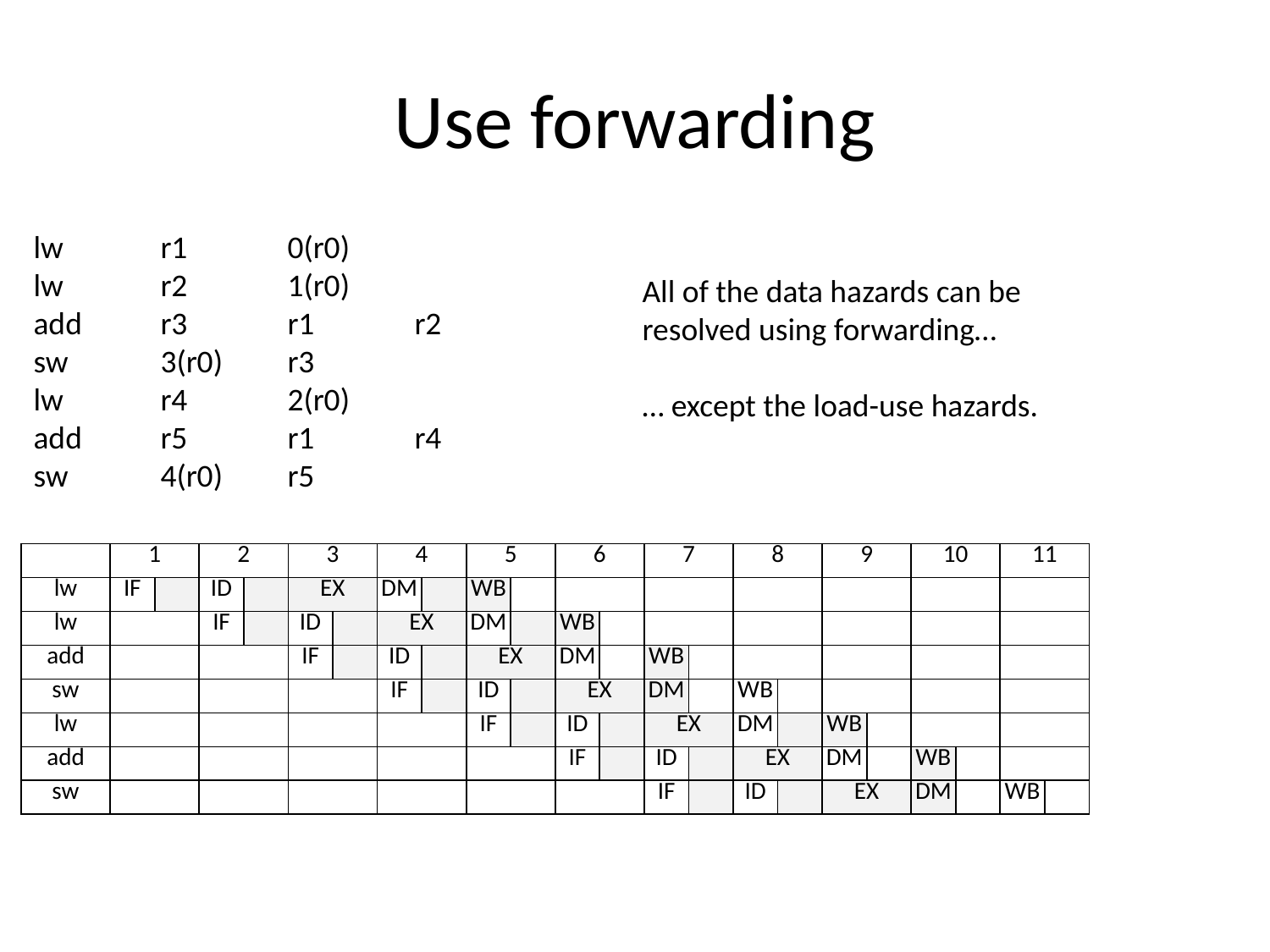

# Use forwarding
lw 	r1 	0(r0)
lw 	r2 	1(r0)
add 	r3	r1	r2
sw	3(r0)	r3
lw	r4	2(r0)
add 	r5	r1	r4
sw	4(r0)	r5
All of the data hazards can be resolved using forwarding…

… except the load-use hazards.
|  | 1 |  | 2 |  | 3 |  | 4 |  | 5 |  | 6 |  | 7 |  | 8 |  | 9 |  | 10 |  | 11 |  |
| --- | --- | --- | --- | --- | --- | --- | --- | --- | --- | --- | --- | --- | --- | --- | --- | --- | --- | --- | --- | --- | --- | --- |
| lw | IF |  | ID |  | EX |  | DM |  | WB |  |  |  |  |  |  |  |  |  |  |  |  |  |
| lw |  |  | IF |  | ID |  | EX |  | DM |  | WB |  |  |  |  |  |  |  |  |  |  |  |
| add |  |  |  |  | IF |  | ID |  | EX |  | DM |  | WB |  |  |  |  |  |  |  |  |  |
| sw |  |  |  |  |  |  | IF |  | ID |  | EX |  | DM |  | WB |  |  |  |  |  |  |  |
| lw |  |  |  |  |  |  |  |  | IF |  | ID |  | EX |  | DM |  | WB |  |  |  |  |  |
| add |  |  |  |  |  |  |  |  |  |  | IF |  | ID |  | EX |  | DM |  | WB |  |  |  |
| sw |  |  |  |  |  |  |  |  |  |  |  |  | IF |  | ID |  | EX |  | DM |  | WB |  |